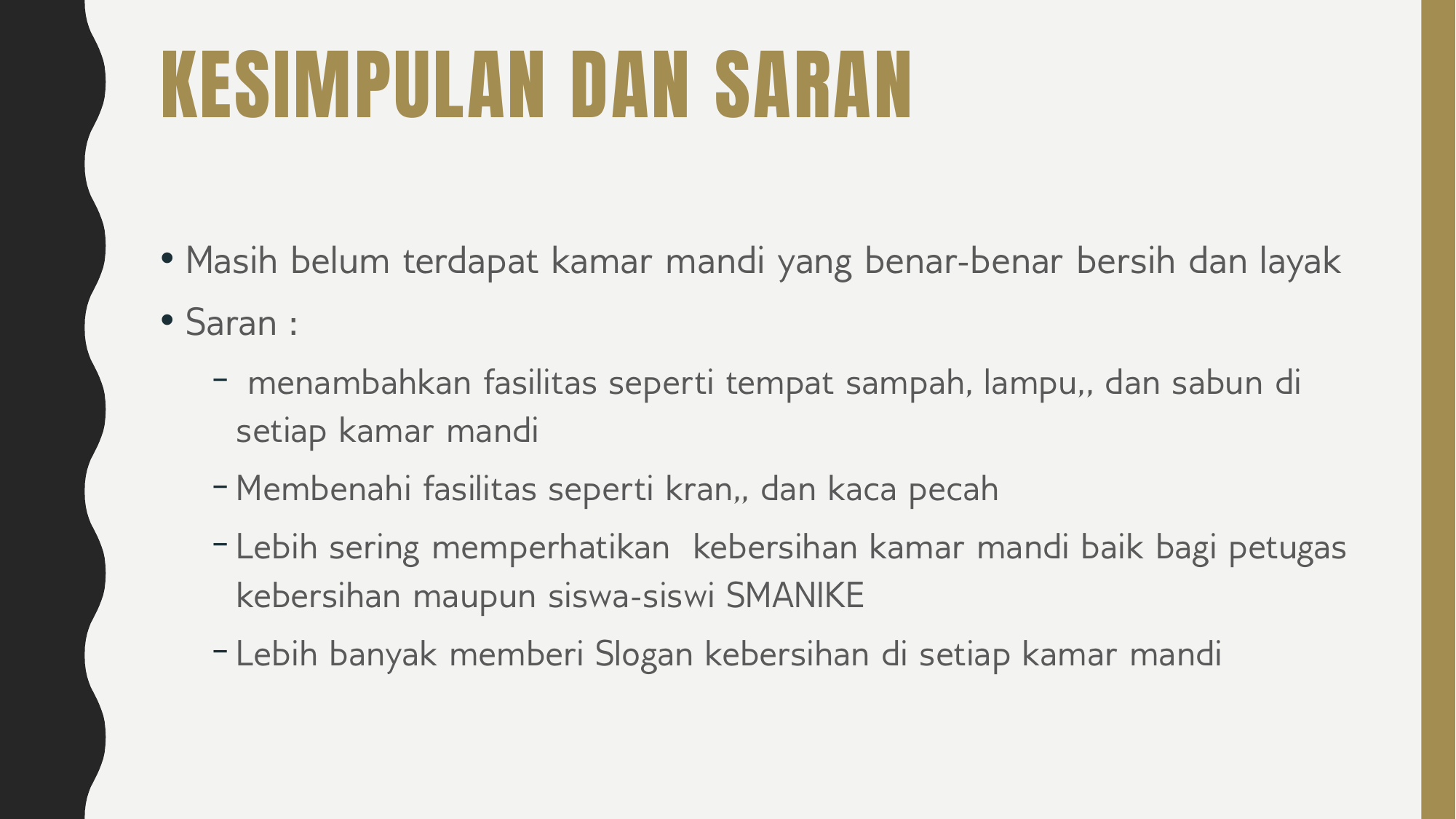

# Kesimpulan dan saran
Masih belum terdapat kamar mandi yang benar-benar bersih dan layak
Saran :
 menambahkan fasilitas seperti tempat sampah, lampu,, dan sabun di setiap kamar mandi
Membenahi fasilitas seperti kran,, dan kaca pecah
Lebih sering memperhatikan  kebersihan kamar mandi baik bagi petugas kebersihan maupun siswa-siswi SMANIKE
Lebih banyak memberi Slogan kebersihan di setiap kamar mandi